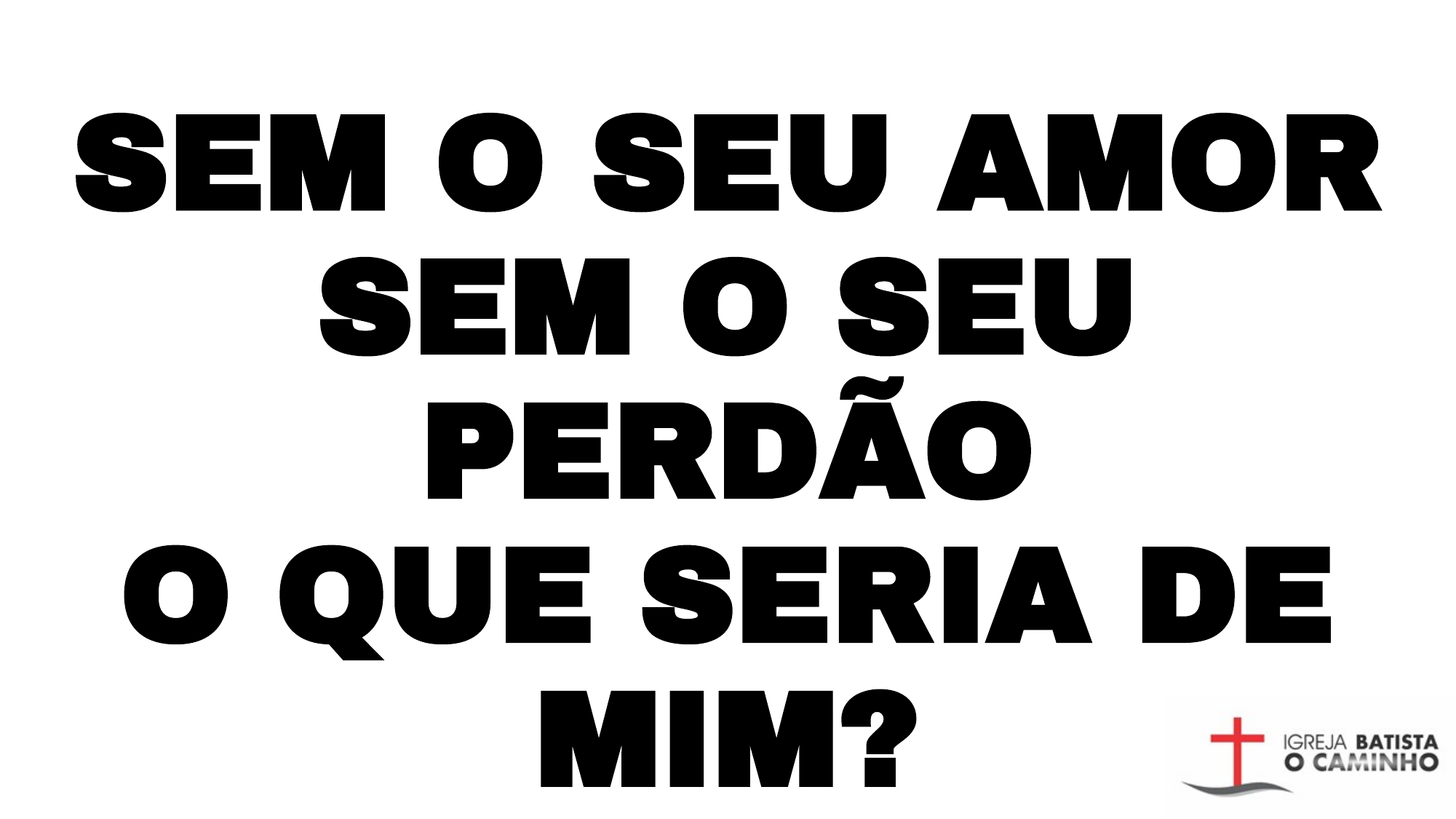

# SEM O SEU AMOR SEM O SEU PERDÃO O QUE SERIA DE MIM?